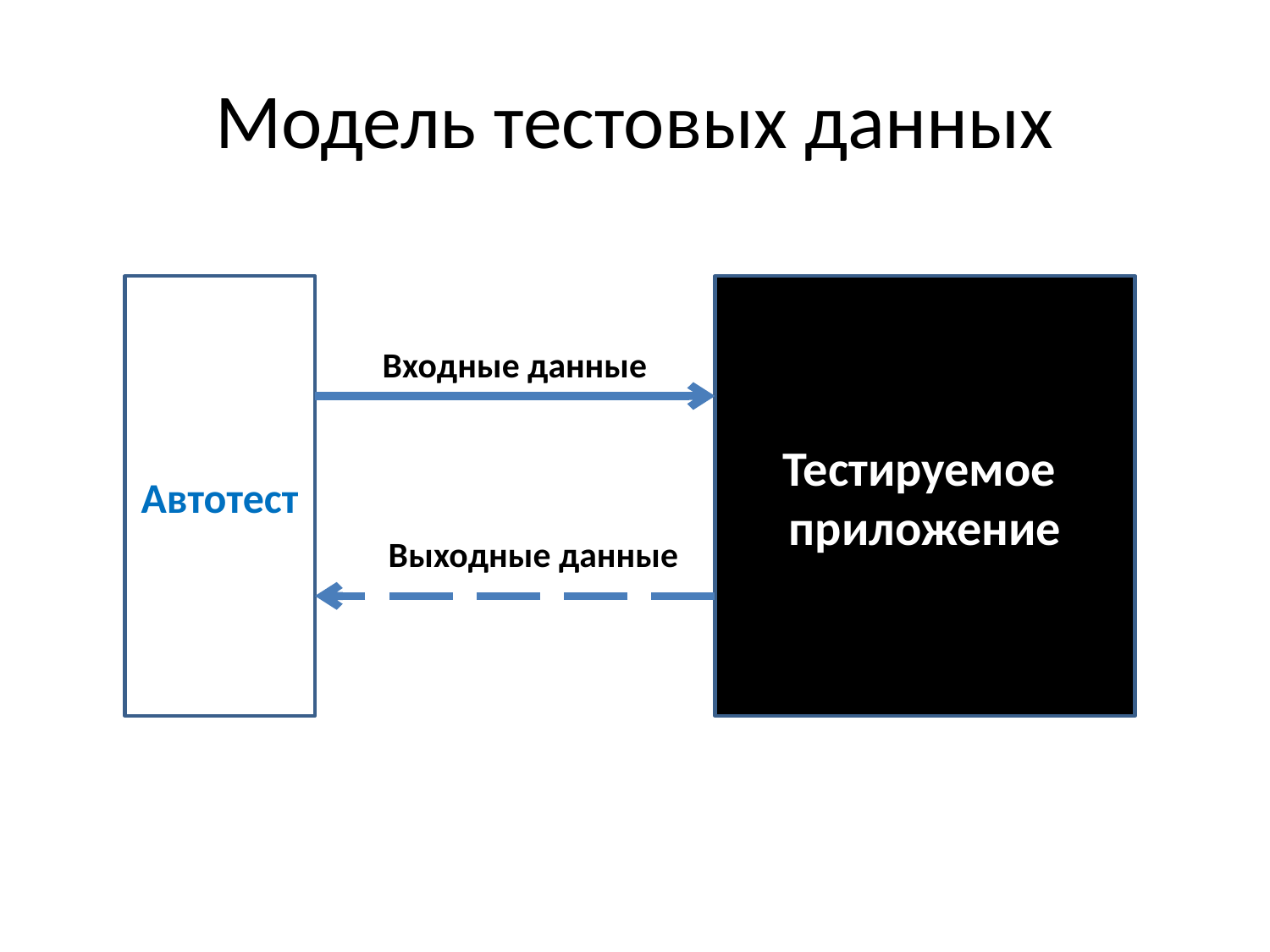

# Модель тестовых данных
Автотест
Тестируемое
приложение
Входные данные
Выходные данные
49